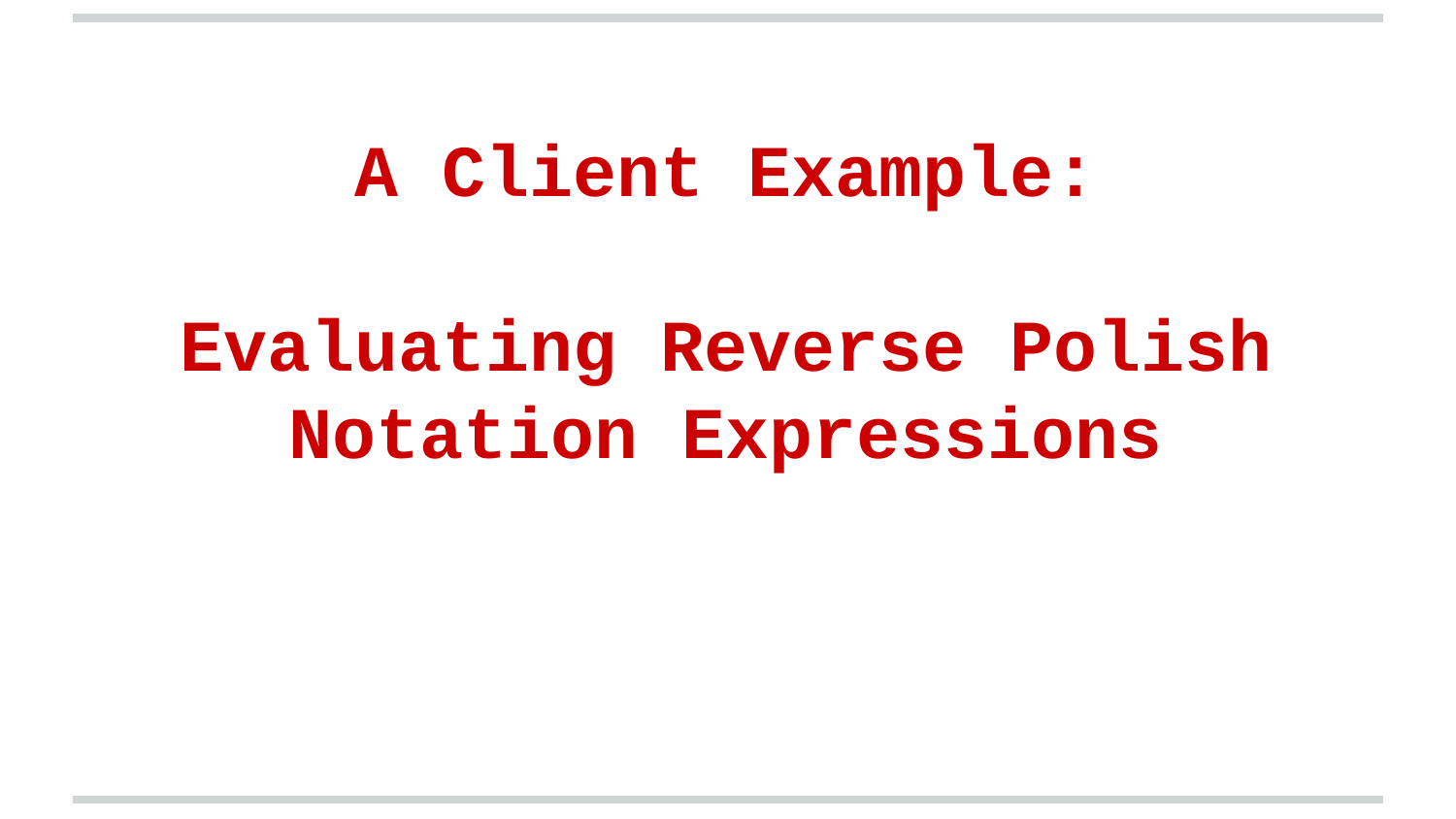

A Client Example:

Evaluating Reverse Polish Notation Expressions